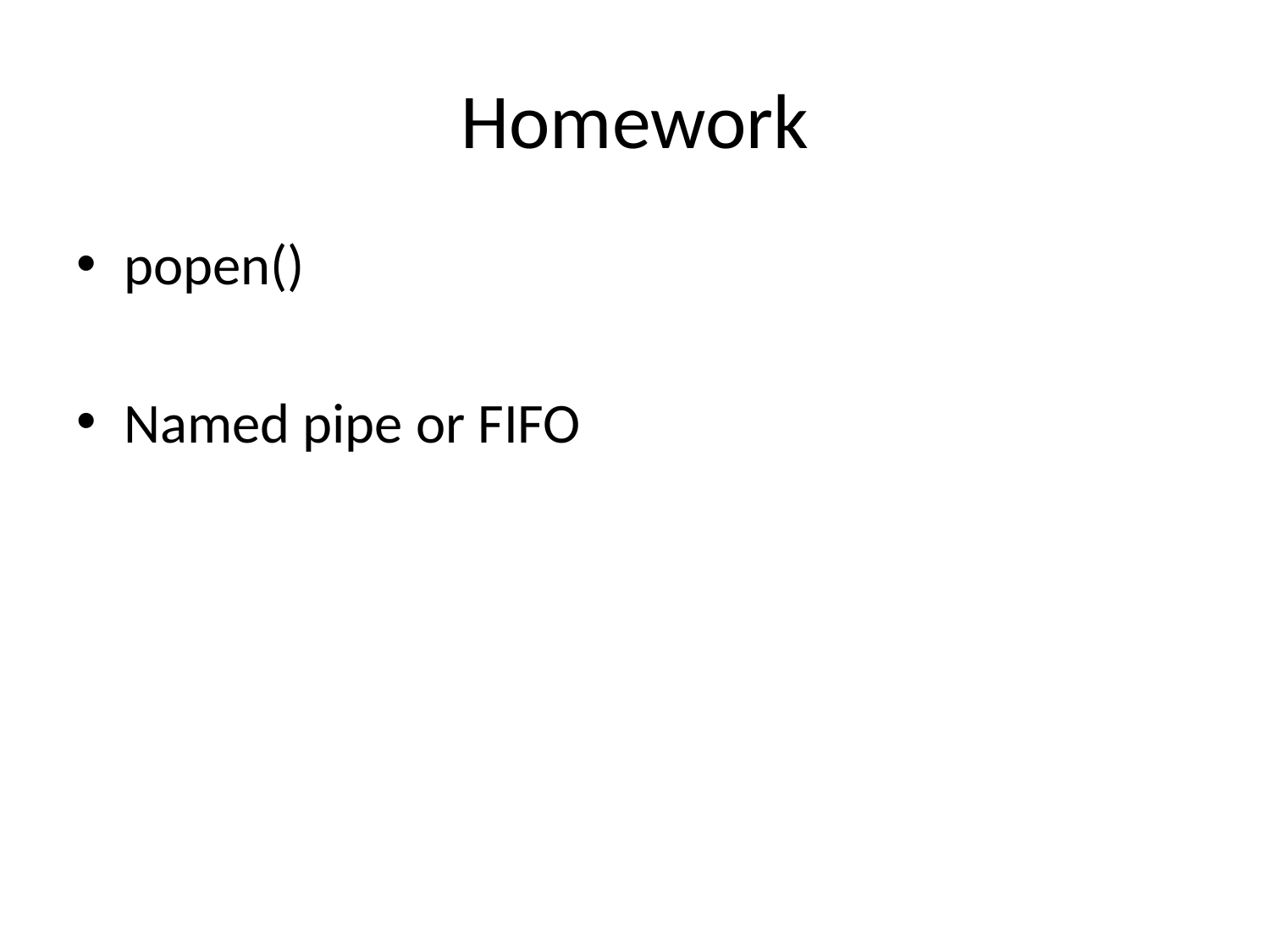

# Homework
popen()

Named pipe or FIFO